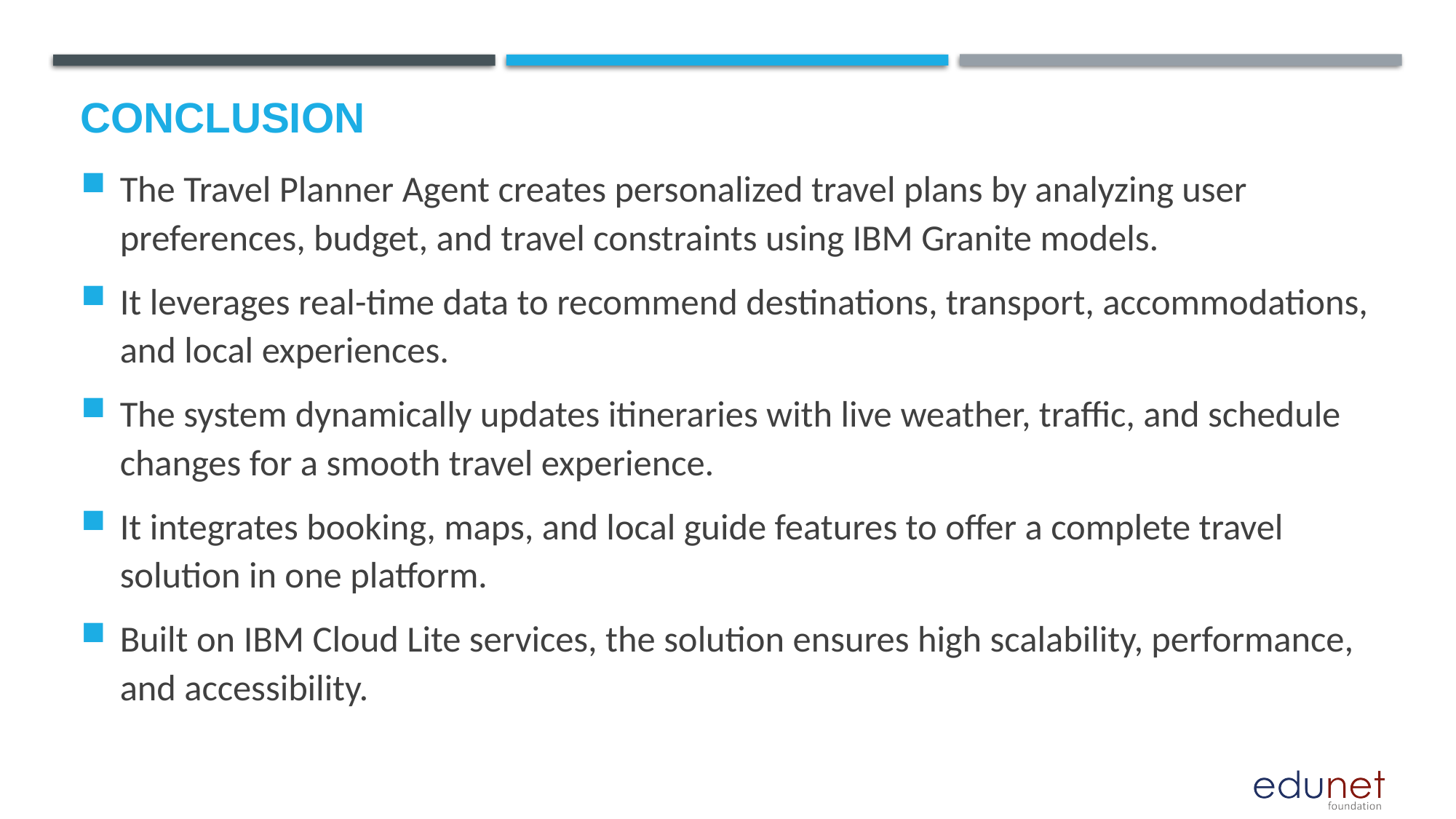

# Conclusion
The Travel Planner Agent creates personalized travel plans by analyzing user preferences, budget, and travel constraints using IBM Granite models.
It leverages real-time data to recommend destinations, transport, accommodations, and local experiences.
The system dynamically updates itineraries with live weather, traffic, and schedule changes for a smooth travel experience.
It integrates booking, maps, and local guide features to offer a complete travel solution in one platform.
Built on IBM Cloud Lite services, the solution ensures high scalability, performance, and accessibility.